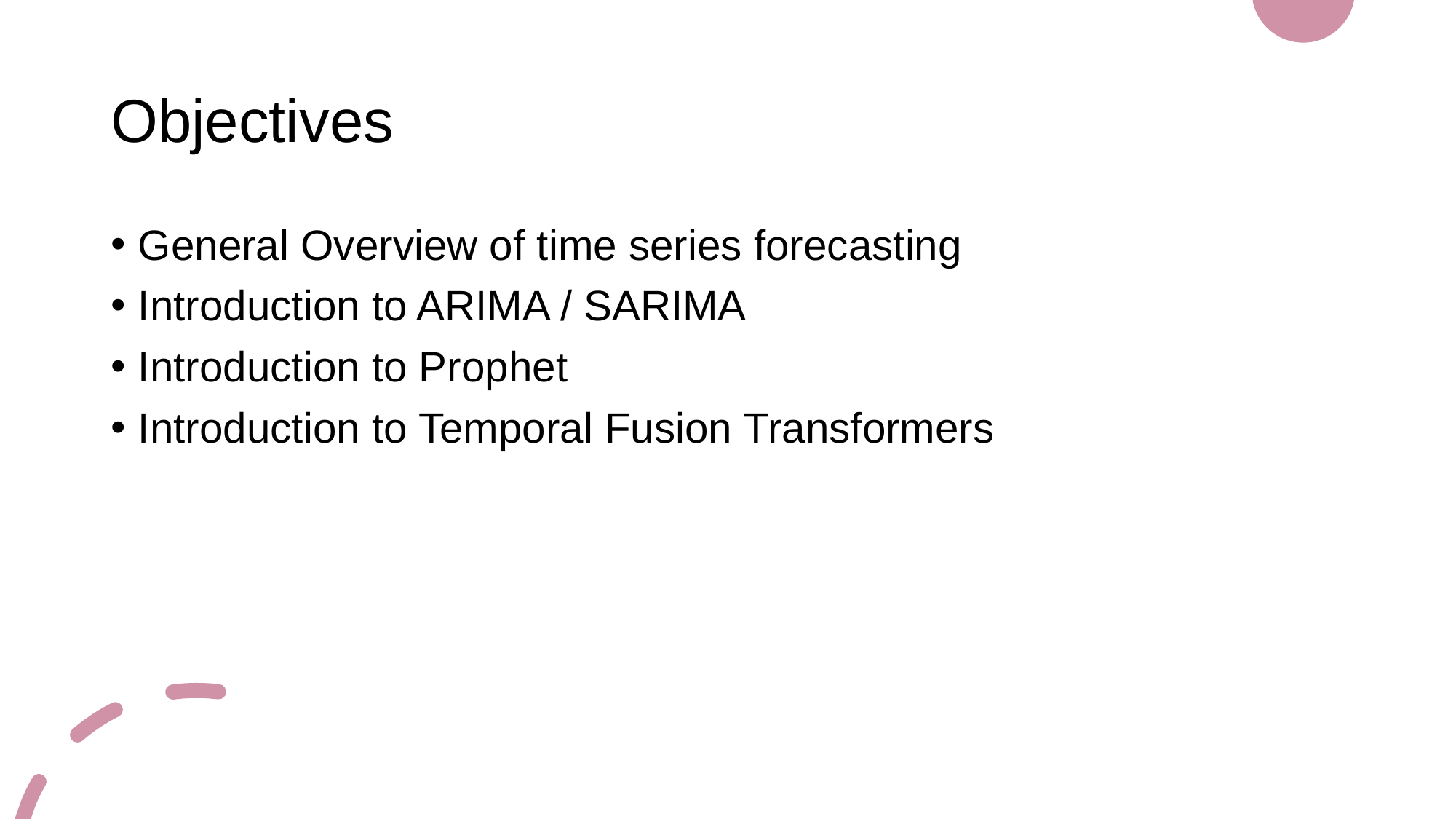

# Objectives
General Overview of time series forecasting
Introduction to ARIMA / SARIMA
Introduction to Prophet
Introduction to Temporal Fusion Transformers